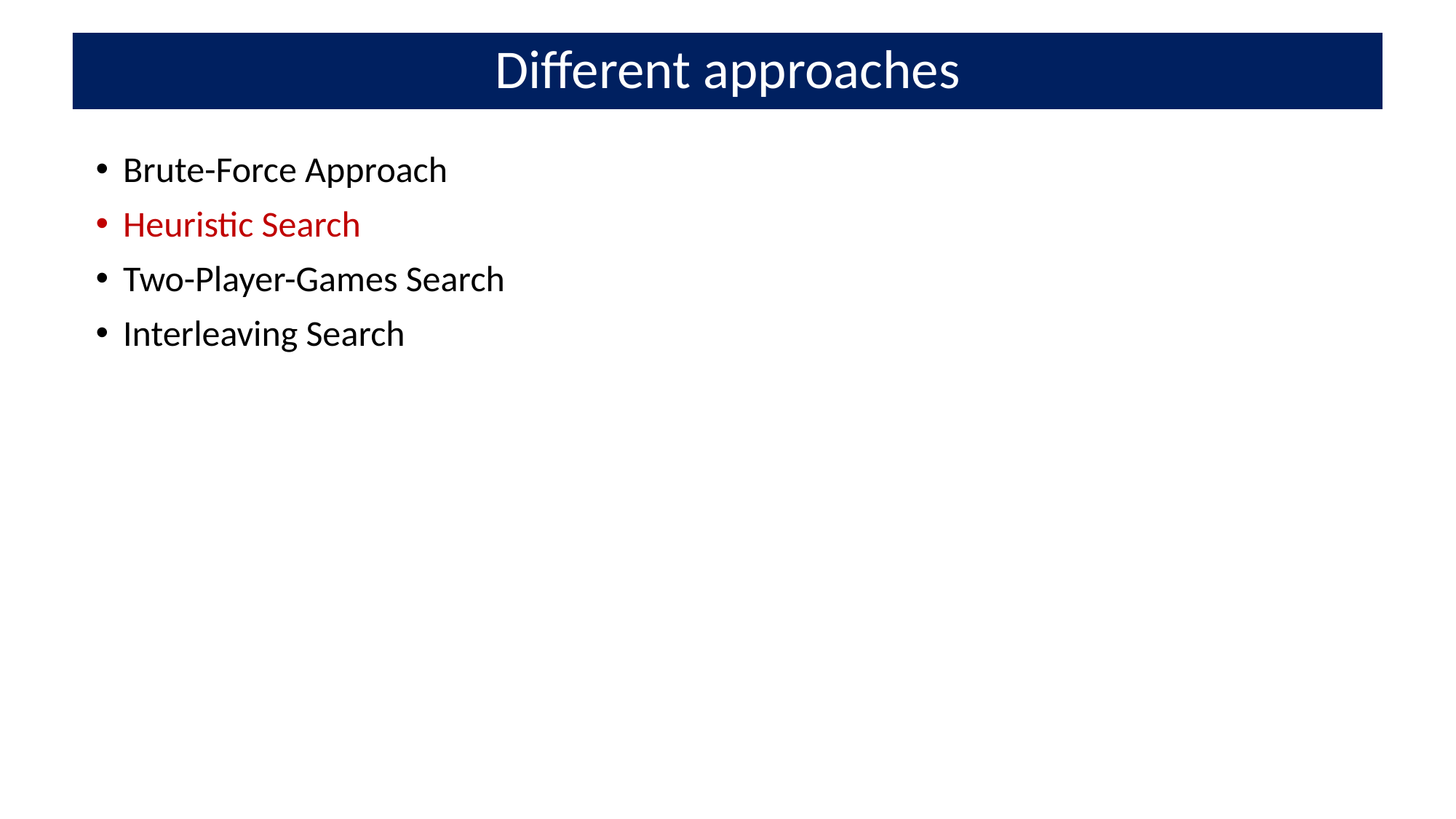

# Different approaches
Brute-Force Approach
Heuristic Search
Two-Player-Games Search
Interleaving Search